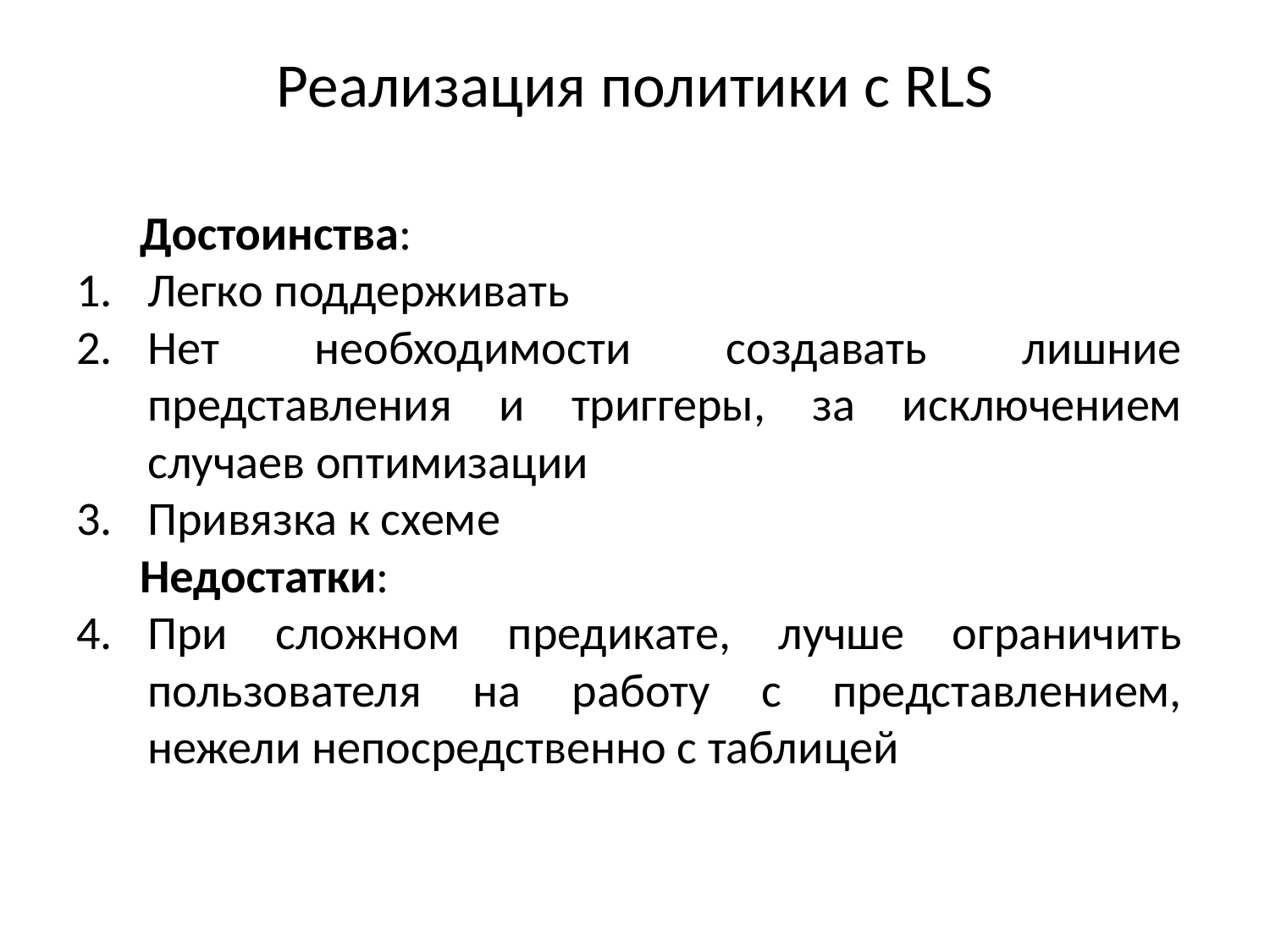

# Реализация политики с RLS
Достоинства:
Легко поддерживать
Нет необходимости создавать лишние представления и триггеры, за исключением случаев оптимизации
Привязка к схеме
Недостатки:
При сложном предикате, лучше ограничить пользователя на работу с представлением, нежели непосредственно с таблицей